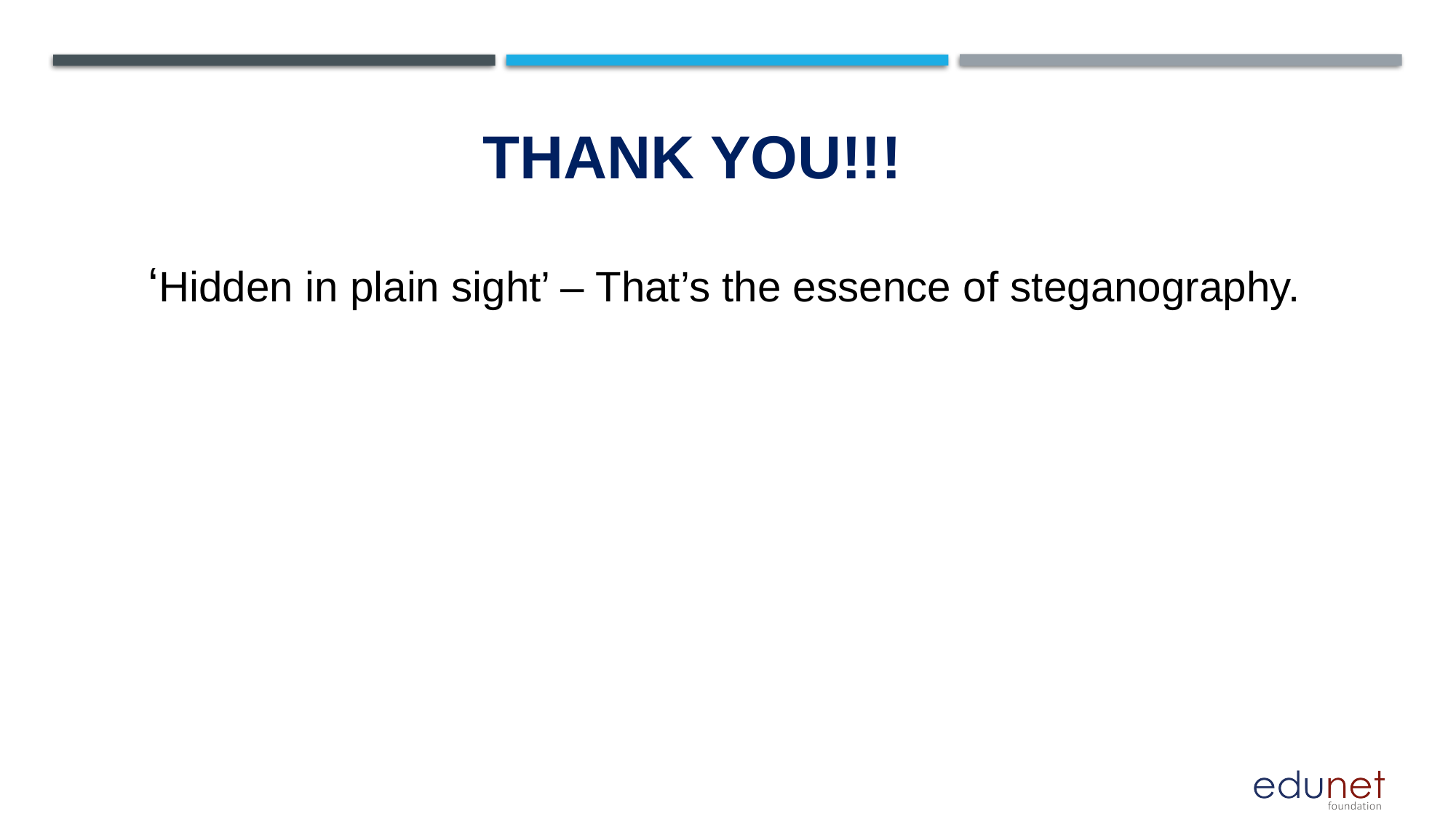

# THANK YOU!!!
‘Hidden in plain sight’ – That’s the essence of steganography.